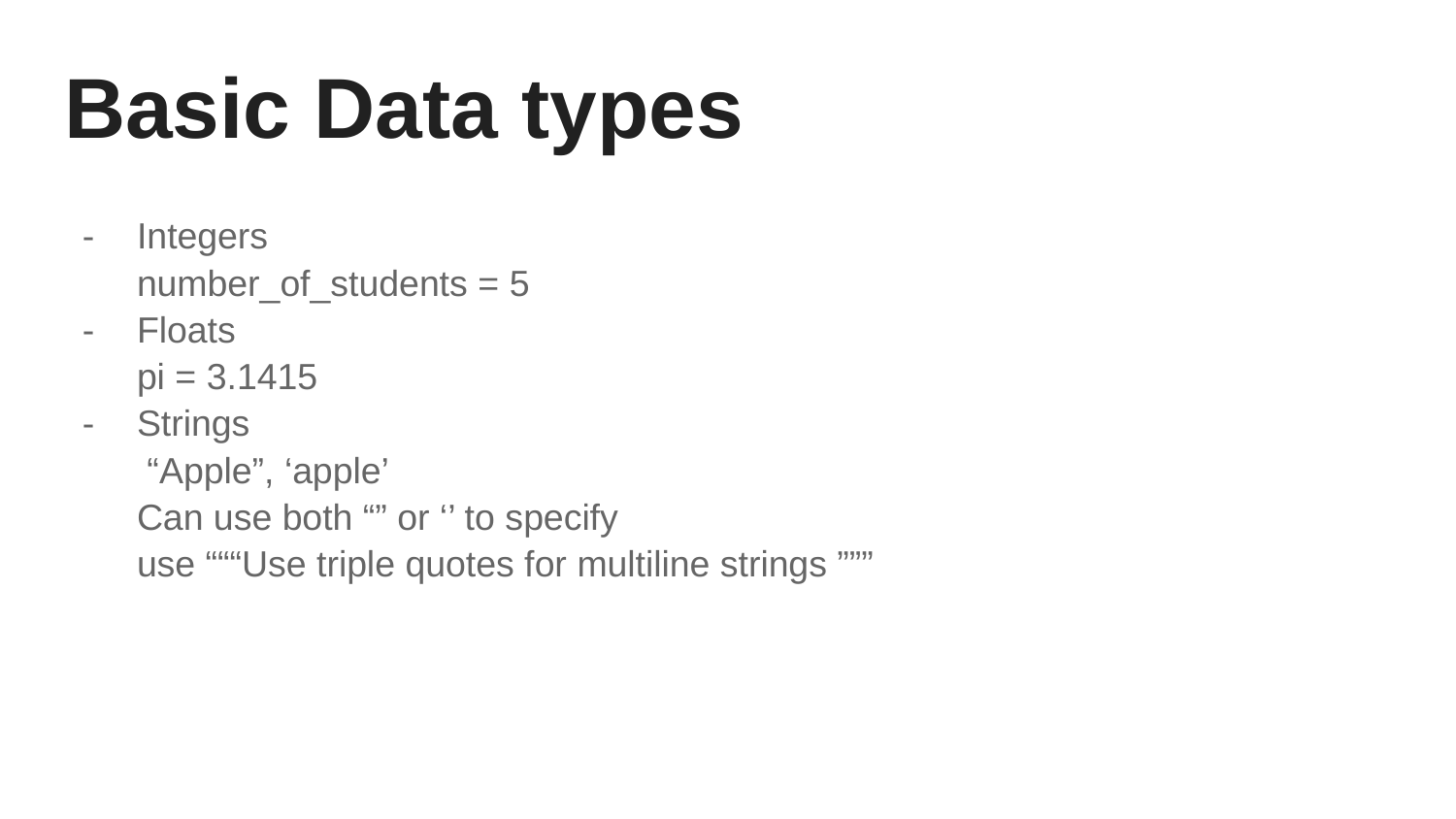

# Basic Data types
Integers
number_of_students = 5
Floats
pi = 3.1415
Strings
 “Apple”, ‘apple’
Can use both “” or ‘’ to specify
use “““Use triple quotes for multiline strings ”””